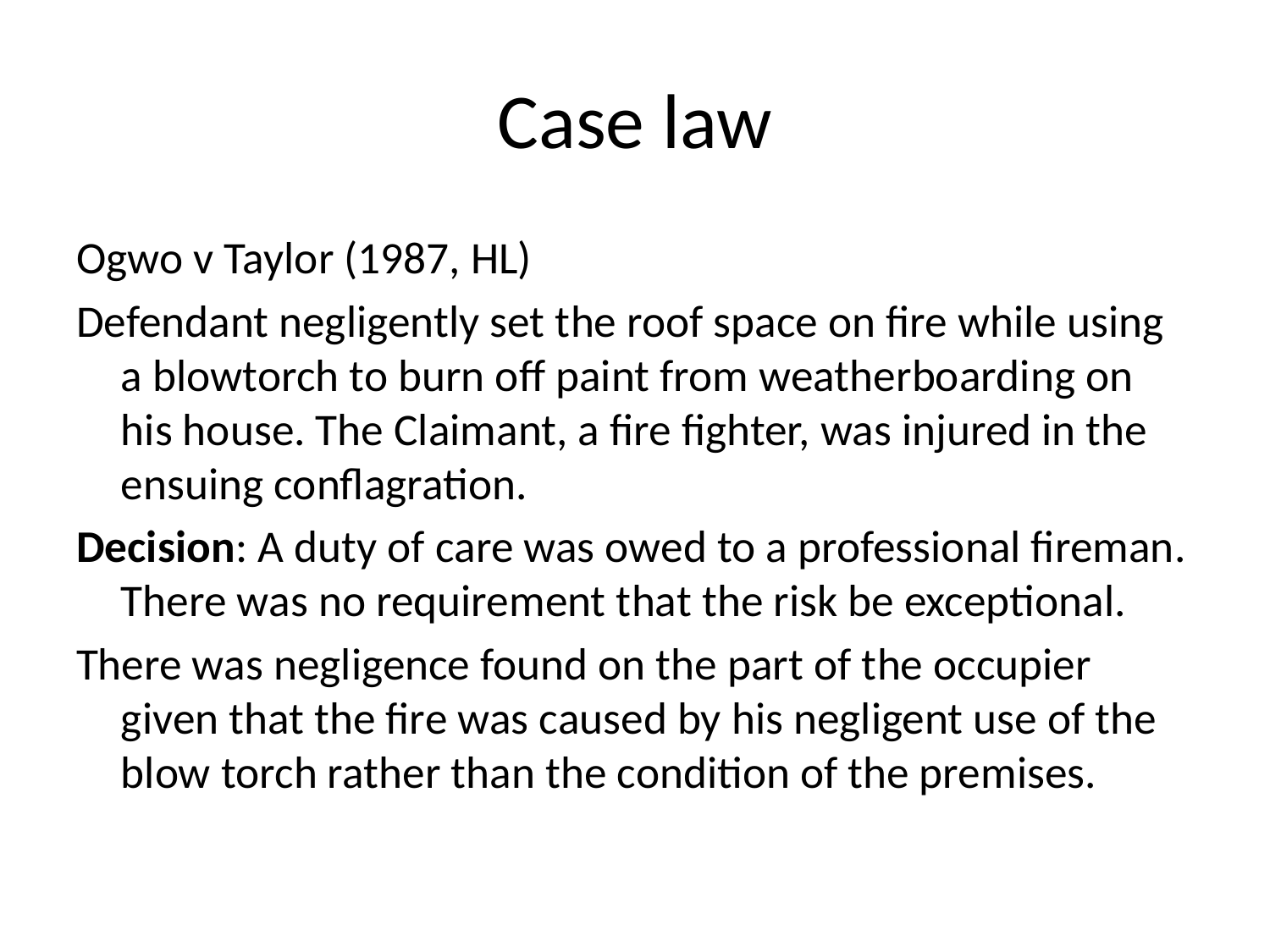

# Case law
Ogwo v Taylor (1987, HL)
Defendant negligently set the roof space on fire while using a blowtorch to burn off paint from weatherboarding on his house. The Claimant, a fire fighter, was injured in the ensuing conflagration.
Decision: A duty of care was owed to a professional fireman. There was no requirement that the risk be exceptional.
There was negligence found on the part of the occupier given that the fire was caused by his negligent use of the blow torch rather than the condition of the premises.